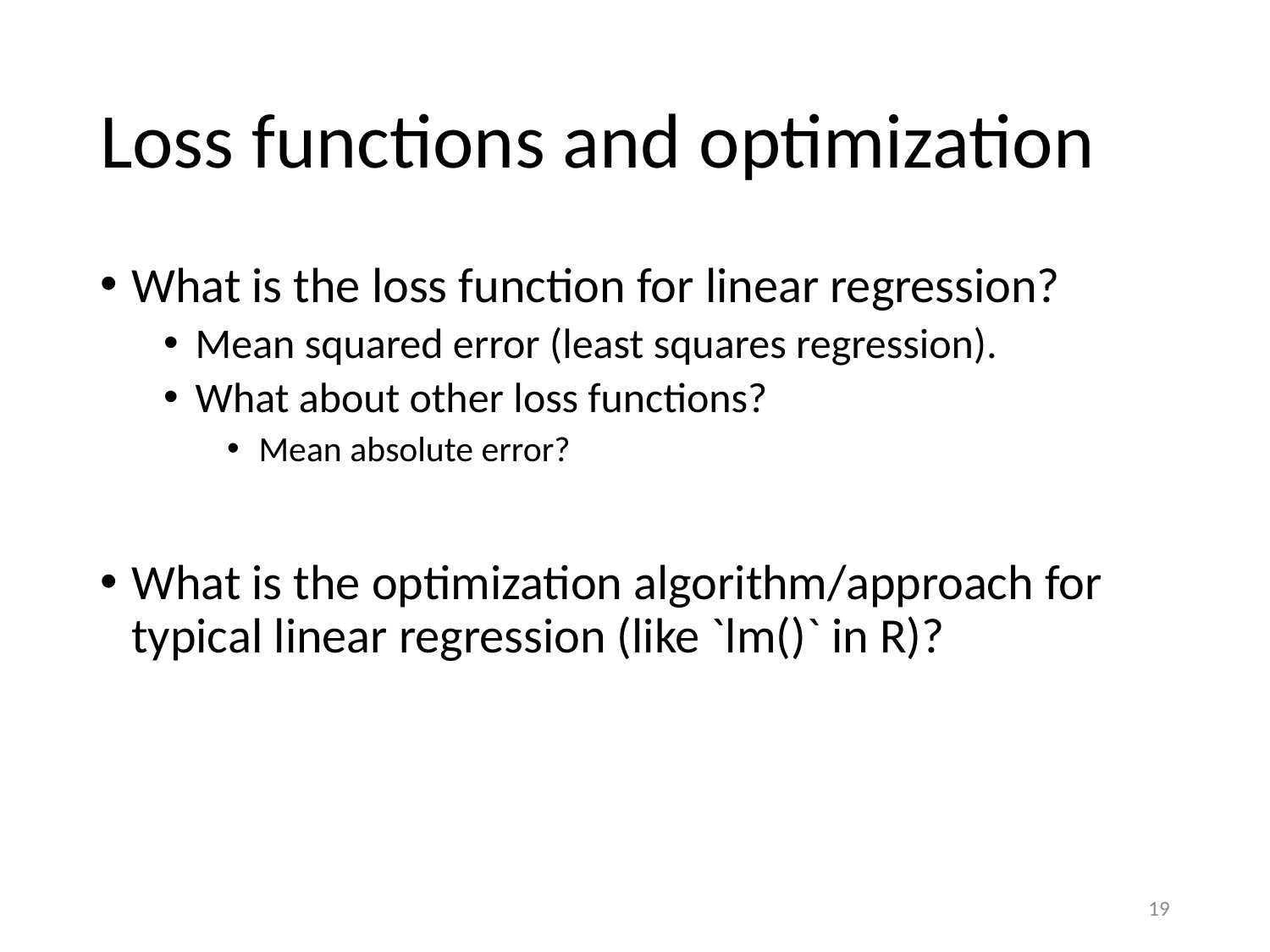

# Loss functions and optimization
What is the loss function for linear regression?
Mean squared error (least squares regression).
What about other loss functions?
Mean absolute error?

What is the optimization algorithm/approach for typical linear regression (like `lm()` in R)?

19